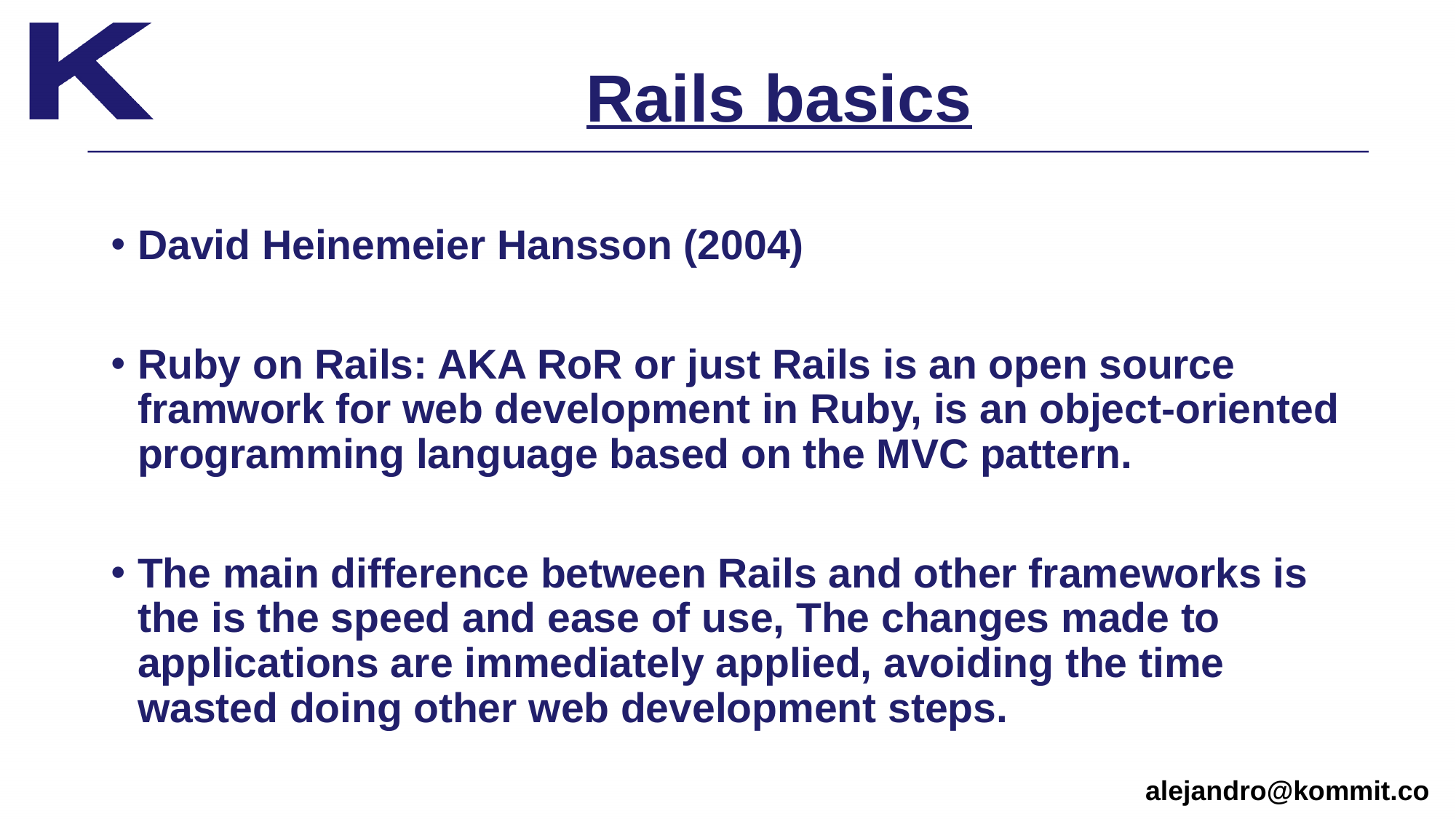

# Rails basics
David Heinemeier Hansson (2004)

Ruby on Rails: AKA RoR or just Rails is an open source framwork for web development in Ruby, is an object-oriented programming language based on the MVC pattern.

The main difference between Rails and other frameworks is the is the speed and ease of use, The changes made to applications are immediately applied, avoiding the time wasted doing other web development steps.

alejandro@kommit.co